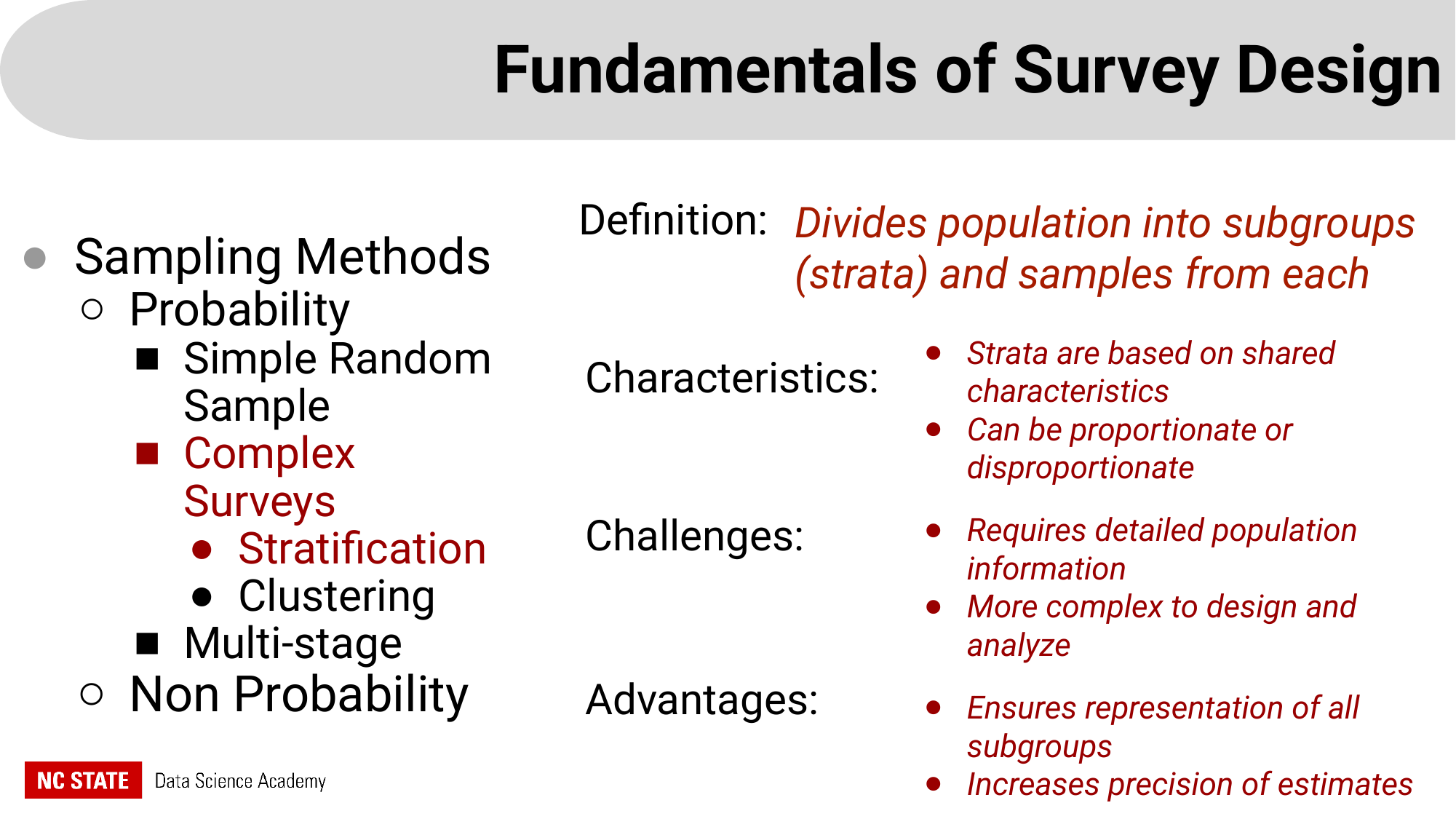

Fundamentals of Survey Design
Definition:
Divides population into subgroups (strata) and samples from each
Sampling Methods
Probability
Simple Random Sample
Complex Surveys
Stratification
Clustering
Multi-stage
Non Probability
Strata are based on shared characteristics
Can be proportionate or disproportionate
Characteristics:
Challenges:
Requires detailed population information
More complex to design and analyze
Advantages:
Ensures representation of all subgroups
Increases precision of estimates